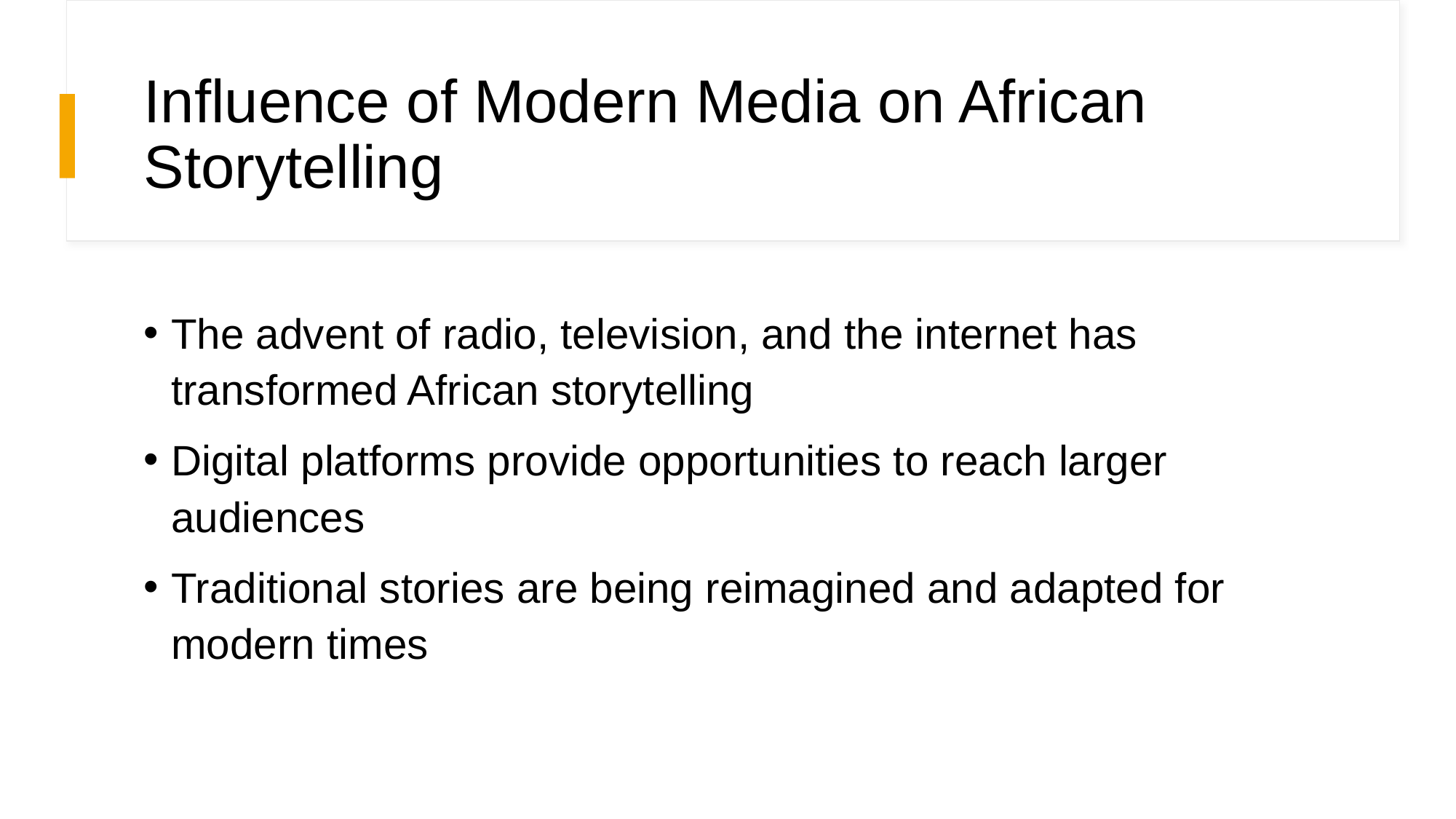

# Influence of Modern Media on African Storytelling
The advent of radio, television, and the internet has transformed African storytelling
Digital platforms provide opportunities to reach larger audiences
Traditional stories are being reimagined and adapted for modern times